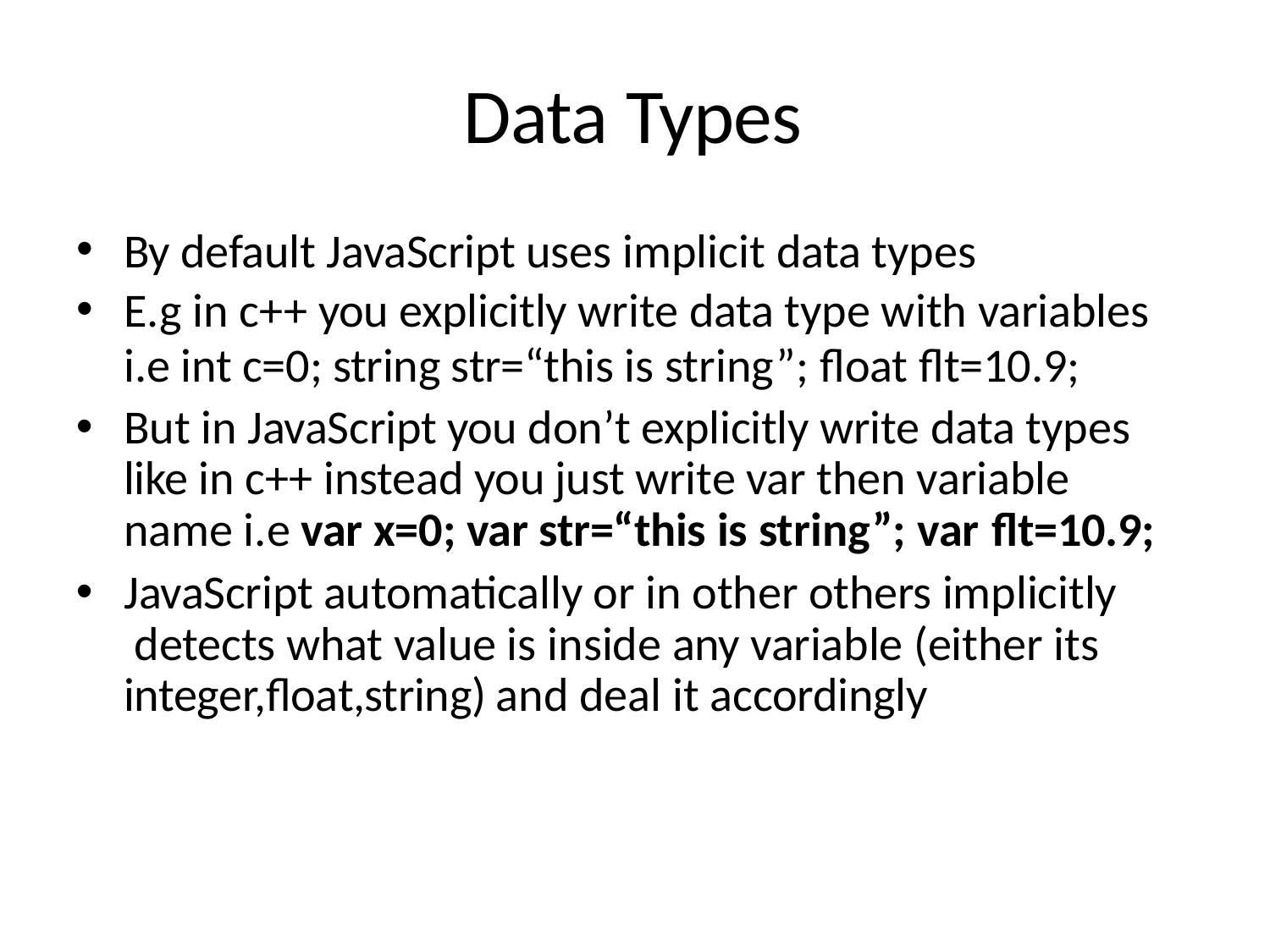

# Data Types
By default JavaScript uses implicit data types
E.g in c++ you explicitly write data type with variables
i.e int c=0; string str=“this is string”; float flt=10.9;
But in JavaScript you don’t explicitly write data types  like in c++ instead you just write var then variable  name i.e var x=0; var str=“this is string”; var flt=10.9;
JavaScript automatically or in other others implicitly  detects what value is inside any variable (either its  integer,float,string) and deal it accordingly